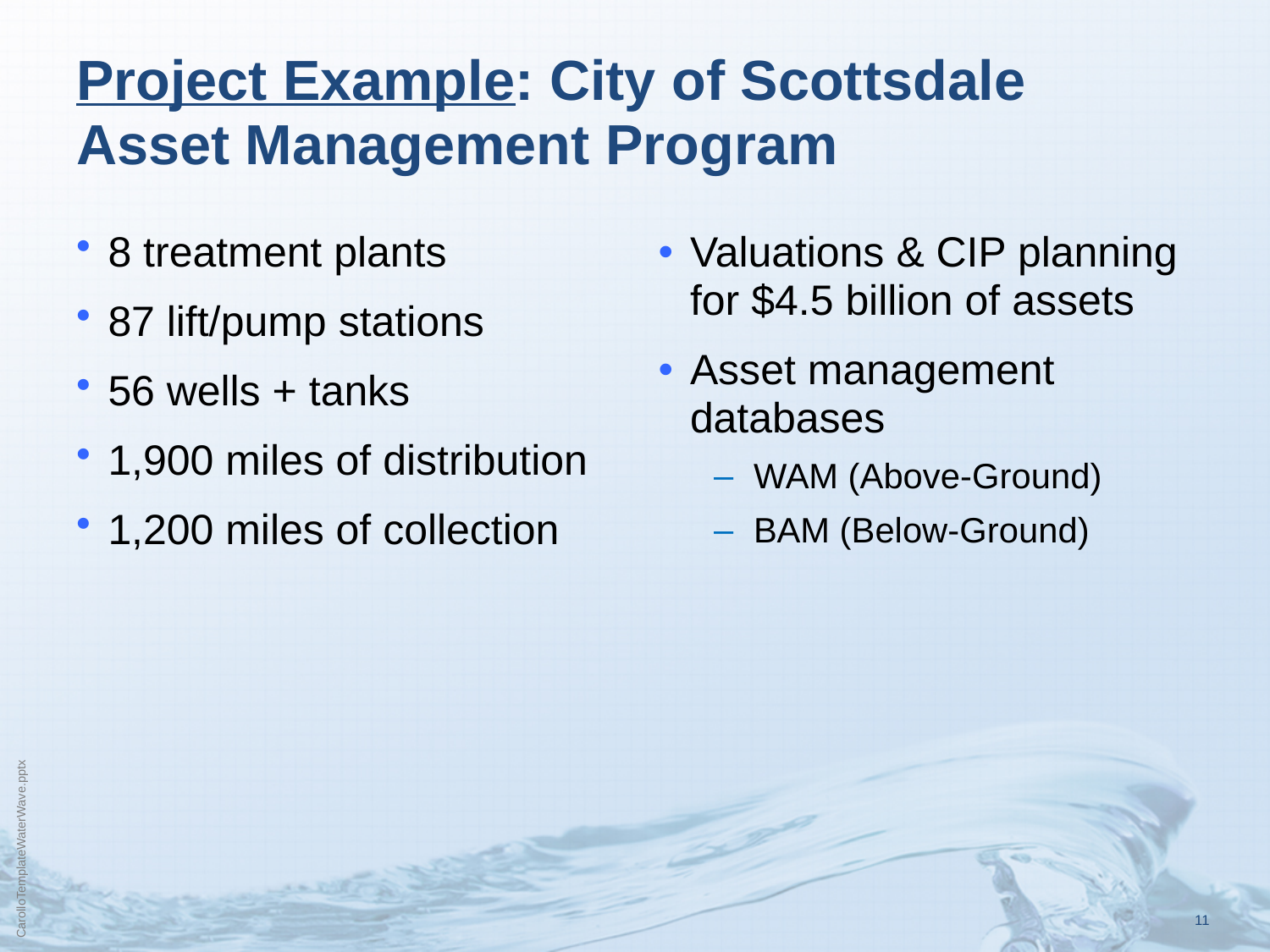

# Project Example: City of Scottsdale Asset Management Program
8 treatment plants
87 lift/pump stations
56 wells + tanks
1,900 miles of distribution
1,200 miles of collection

Valuations & CIP planning for $4.5 billion of assets
Asset management databases
WAM (Above-Ground)
BAM (Below-Ground)